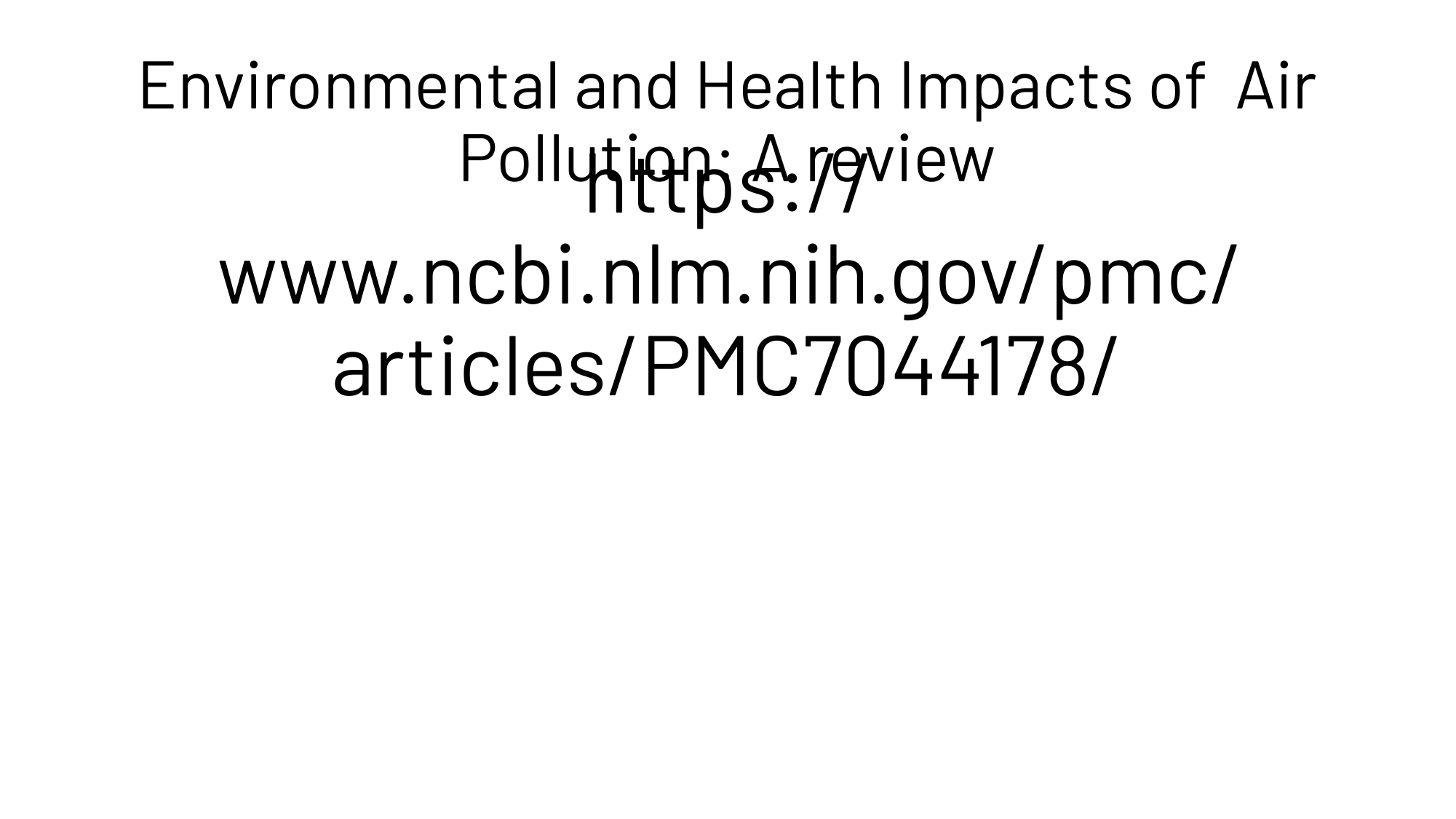

Environmental and Health Impacts of  Air Pollution: A review
# https://www.ncbi.nlm.nih.gov/pmc/articles/PMC7044178/